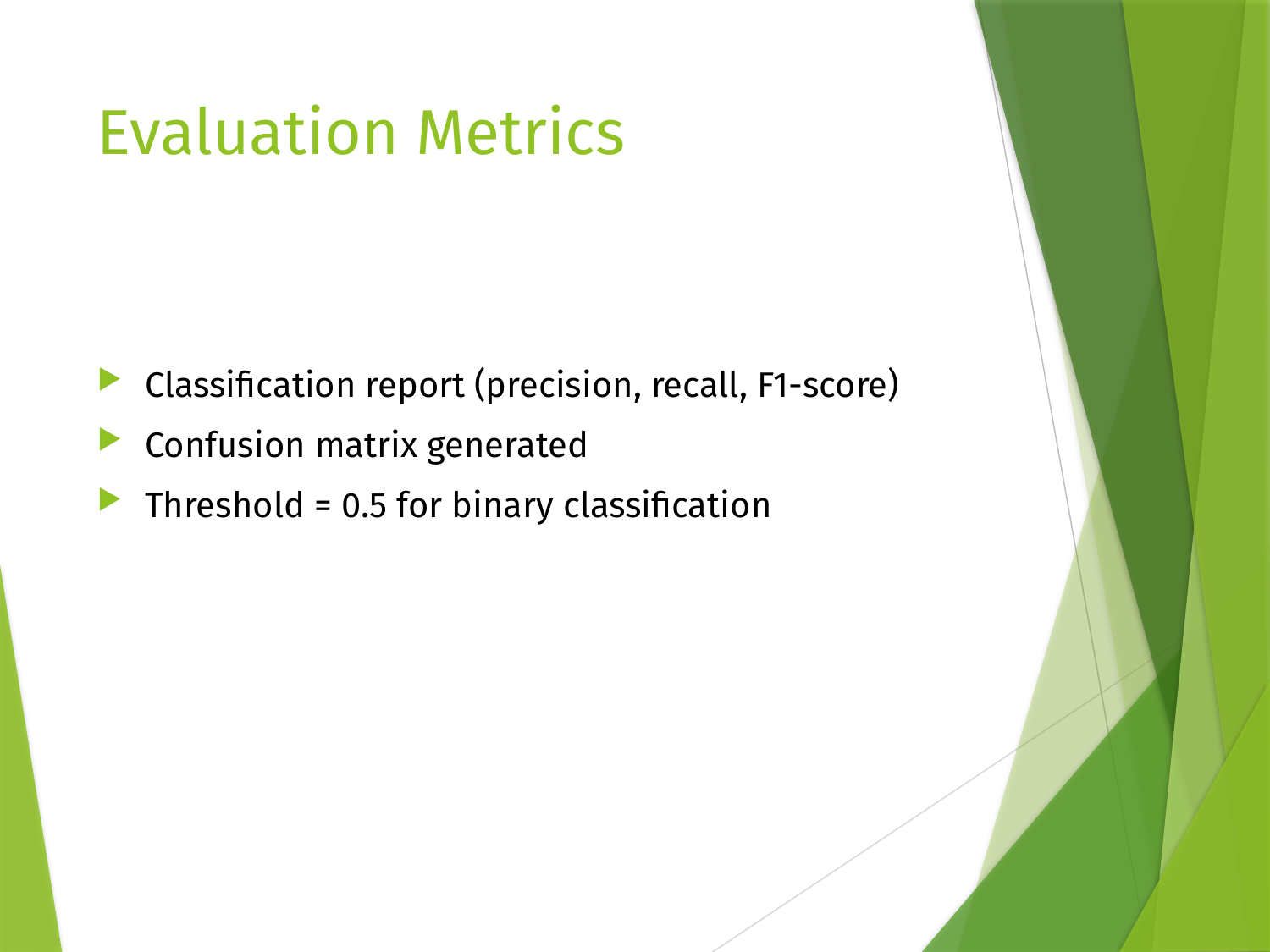

# Evaluation Metrics

Classification report (precision, recall, F1-score)
Confusion matrix generated
Threshold = 0.5 for binary classification